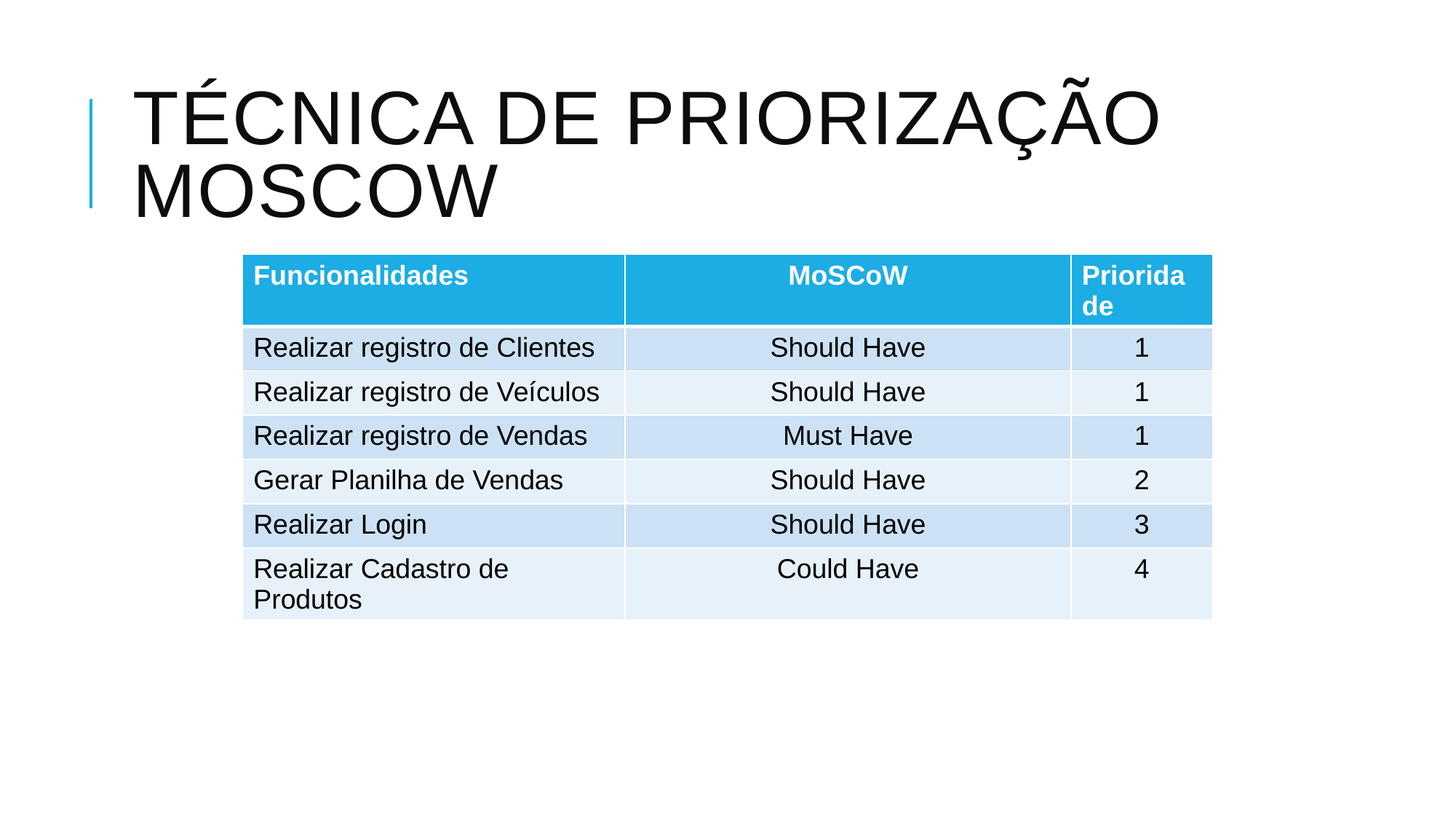

# Técnica de priorização MoSCoW
| Funcionalidades | MoSCoW | Prioridade |
| --- | --- | --- |
| Realizar registro de Clientes | Should Have | 1 |
| Realizar registro de Veículos | Should Have | 1 |
| Realizar registro de Vendas | Must Have | 1 |
| Gerar Planilha de Vendas | Should Have | 2 |
| Realizar Login | Should Have | 3 |
| Realizar Cadastro de Produtos | Could Have | 4 |